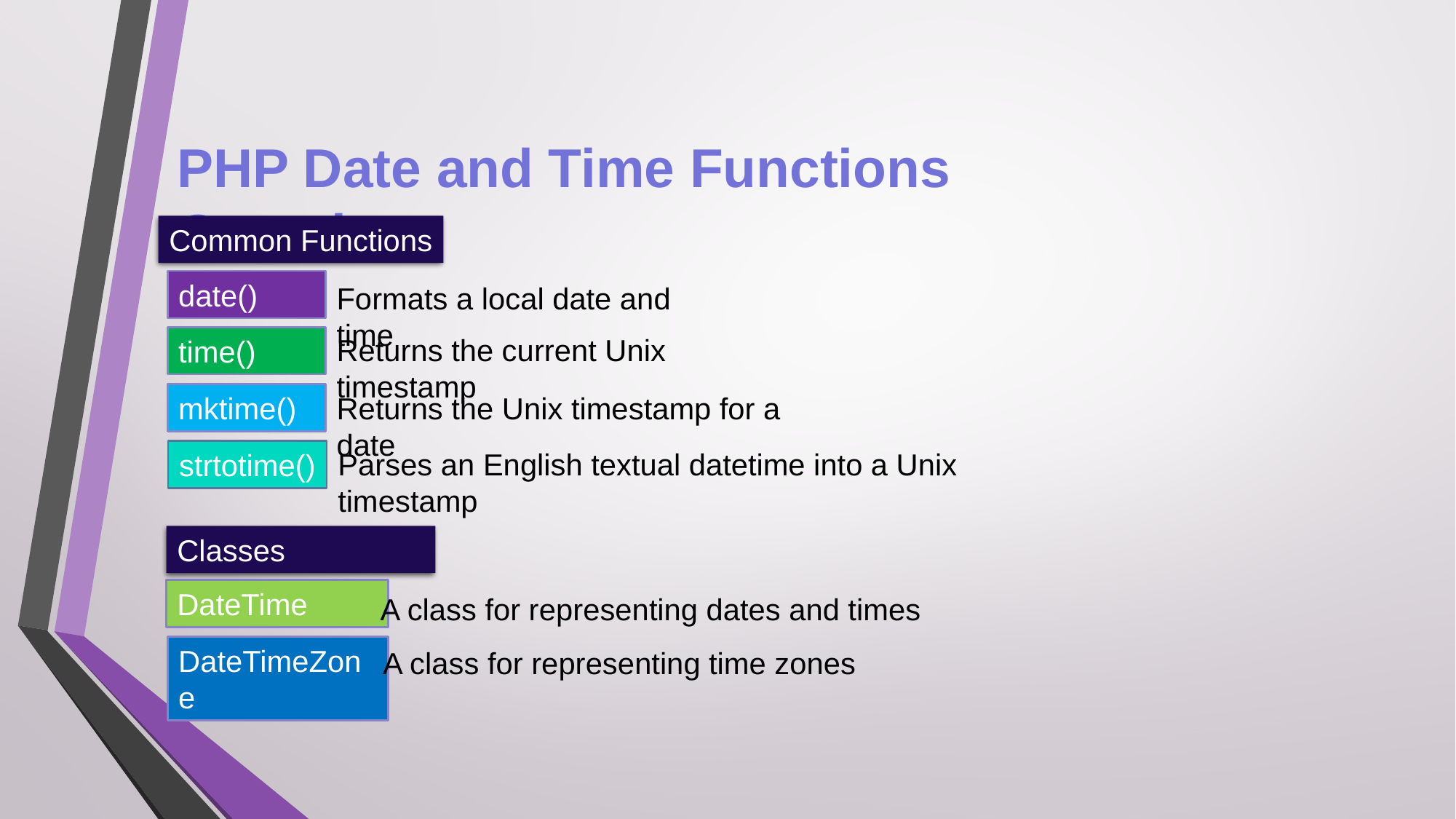

PHP Date and Time Functions Overview
Common Functions
date()
Formats a local date and time
Returns the current Unix timestamp
time()
mktime()
Returns the Unix timestamp for a date
Parses an English textual datetime into a Unix timestamp
strtotime()
Classes
DateTime
A class for representing dates and times
DateTimeZone
A class for representing time zones